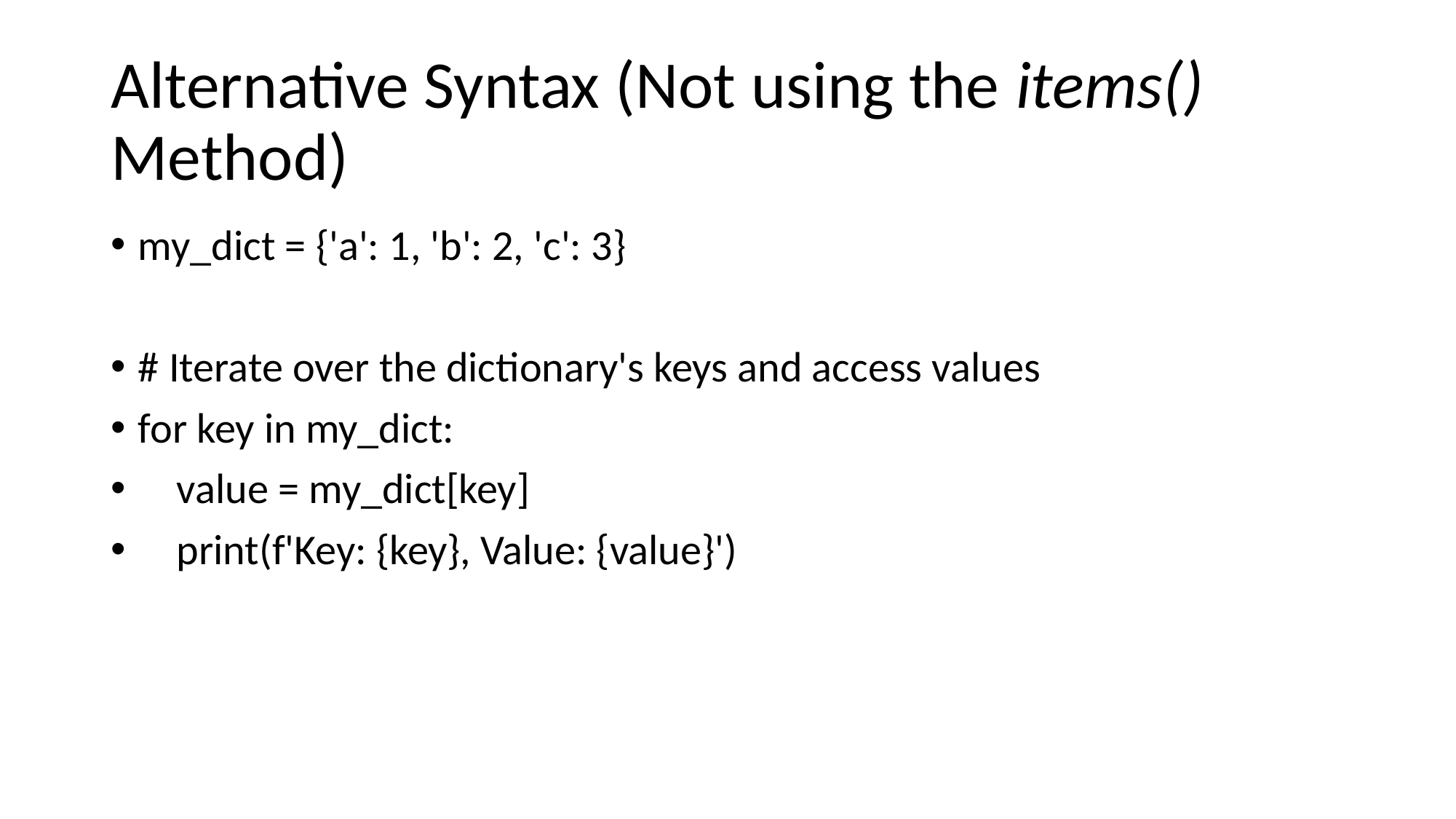

# Alternative Syntax (Not using the items() Method)
my_dict = {'a': 1, 'b': 2, 'c': 3}

# Iterate over the dictionary's keys and access values
for key in my_dict:
    value = my_dict[key]
    print(f'Key: {key}, Value: {value}')